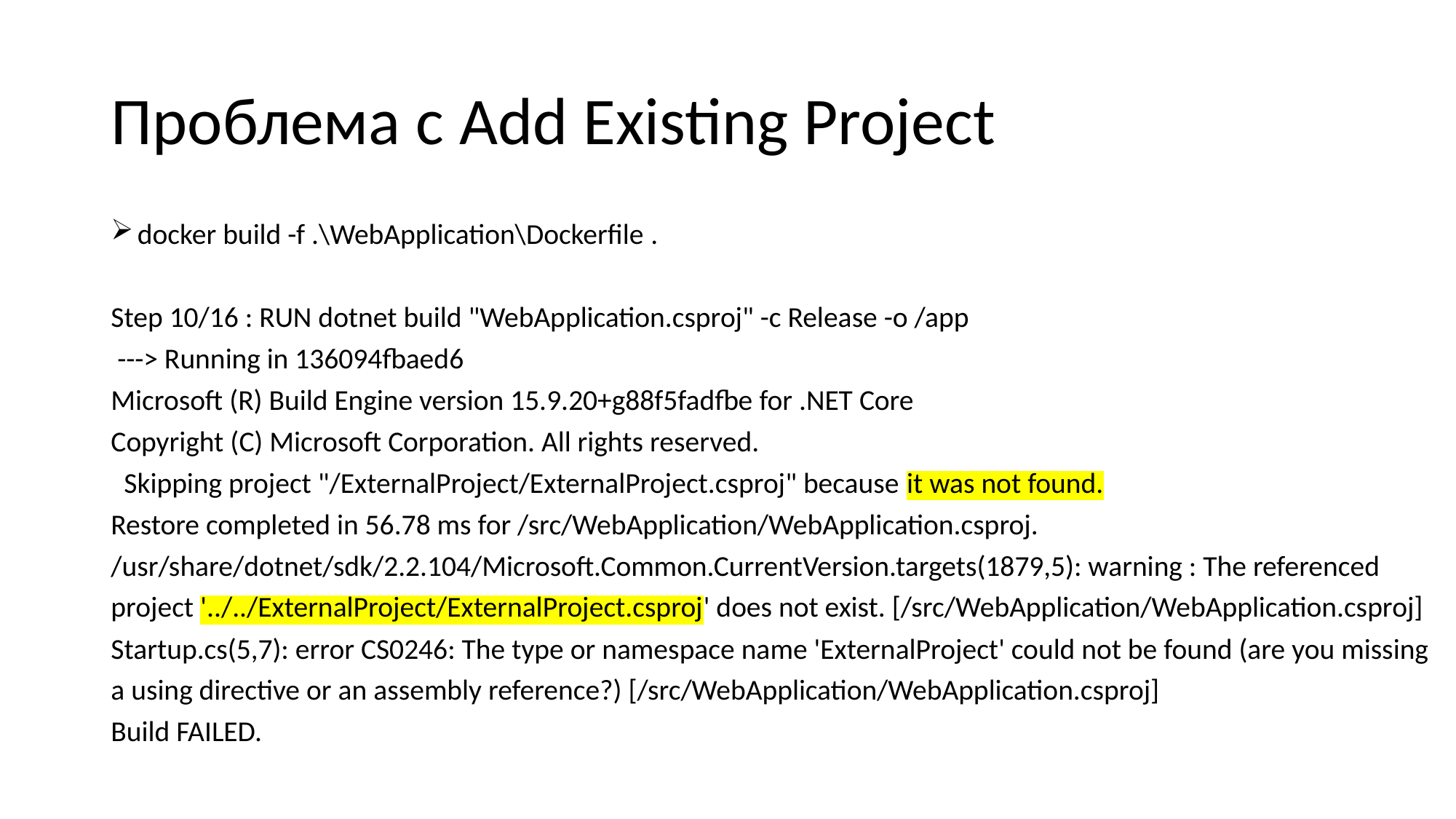

# Проблема с Add Existing Project
docker build -f .\WebApplication\Dockerfile .

Step 10/16 : RUN dotnet build "WebApplication.csproj" -c Release -o /app
 ---> Running in 136094fbaed6
Microsoft (R) Build Engine version 15.9.20+g88f5fadfbe for .NET Core
Copyright (C) Microsoft Corporation. All rights reserved.
  Skipping project "/ExternalProject/ExternalProject.csproj" because it was not found.
Restore completed in 56.78 ms for /src/WebApplication/WebApplication.csproj.
/usr/share/dotnet/sdk/2.2.104/Microsoft.Common.CurrentVersion.targets(1879,5): warning : The referenced project '../../ExternalProject/ExternalProject.csproj' does not exist. [/src/WebApplication/WebApplication.csproj]
Startup.cs(5,7): error CS0246: The type or namespace name 'ExternalProject' could not be found (are you missing a using directive or an assembly reference?) [/src/WebApplication/WebApplication.csproj]
Build FAILED.